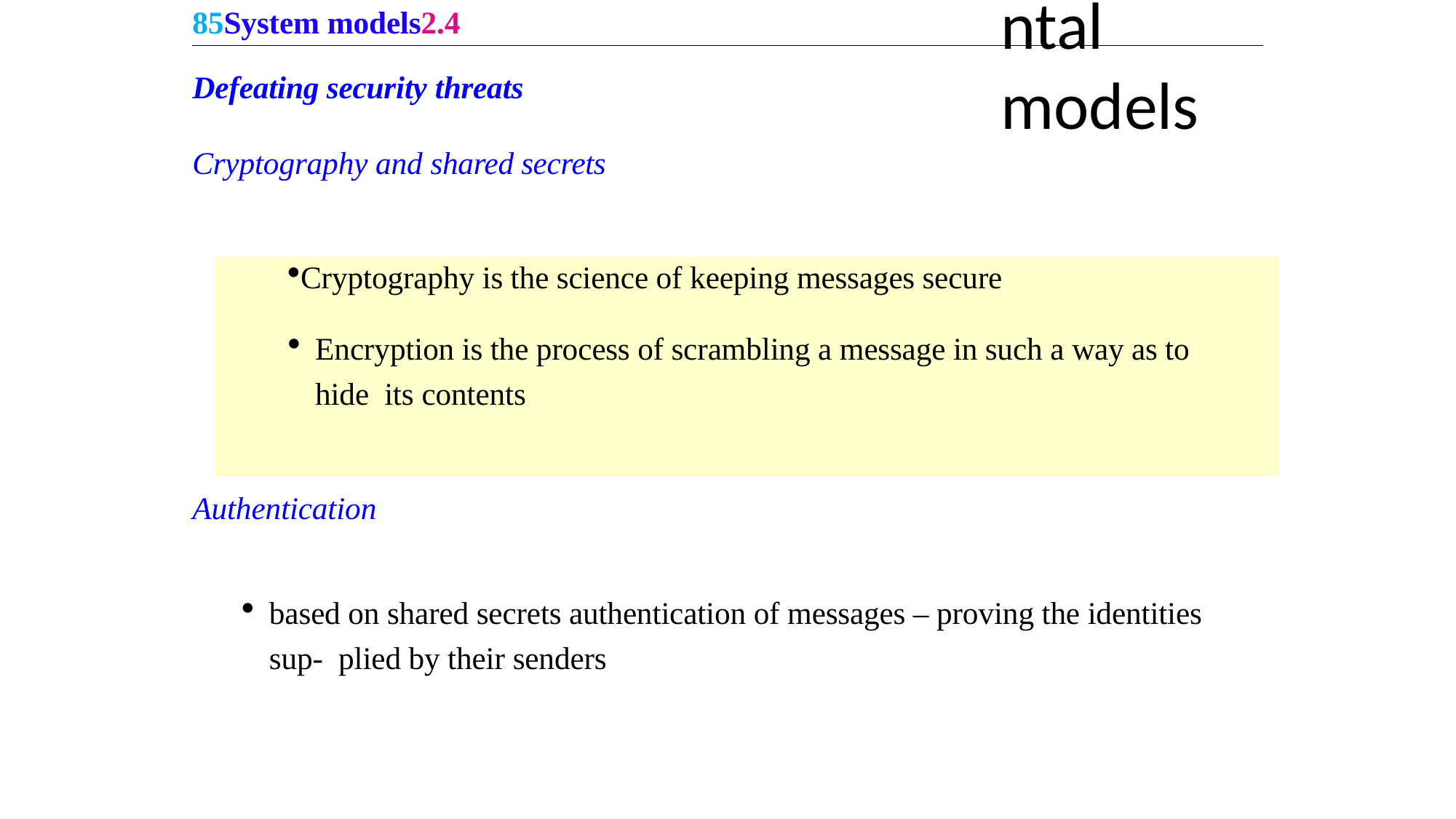

85System models2.4
Fundamental models

Defeating security threats

Cryptography and shared secrets

Cryptography is the science of keeping messages secure
Encryption is the process of scrambling a message in such a way as to hide  its contents

Authentication

based on shared secrets authentication of messages – proving the identities sup-  plied by their senders